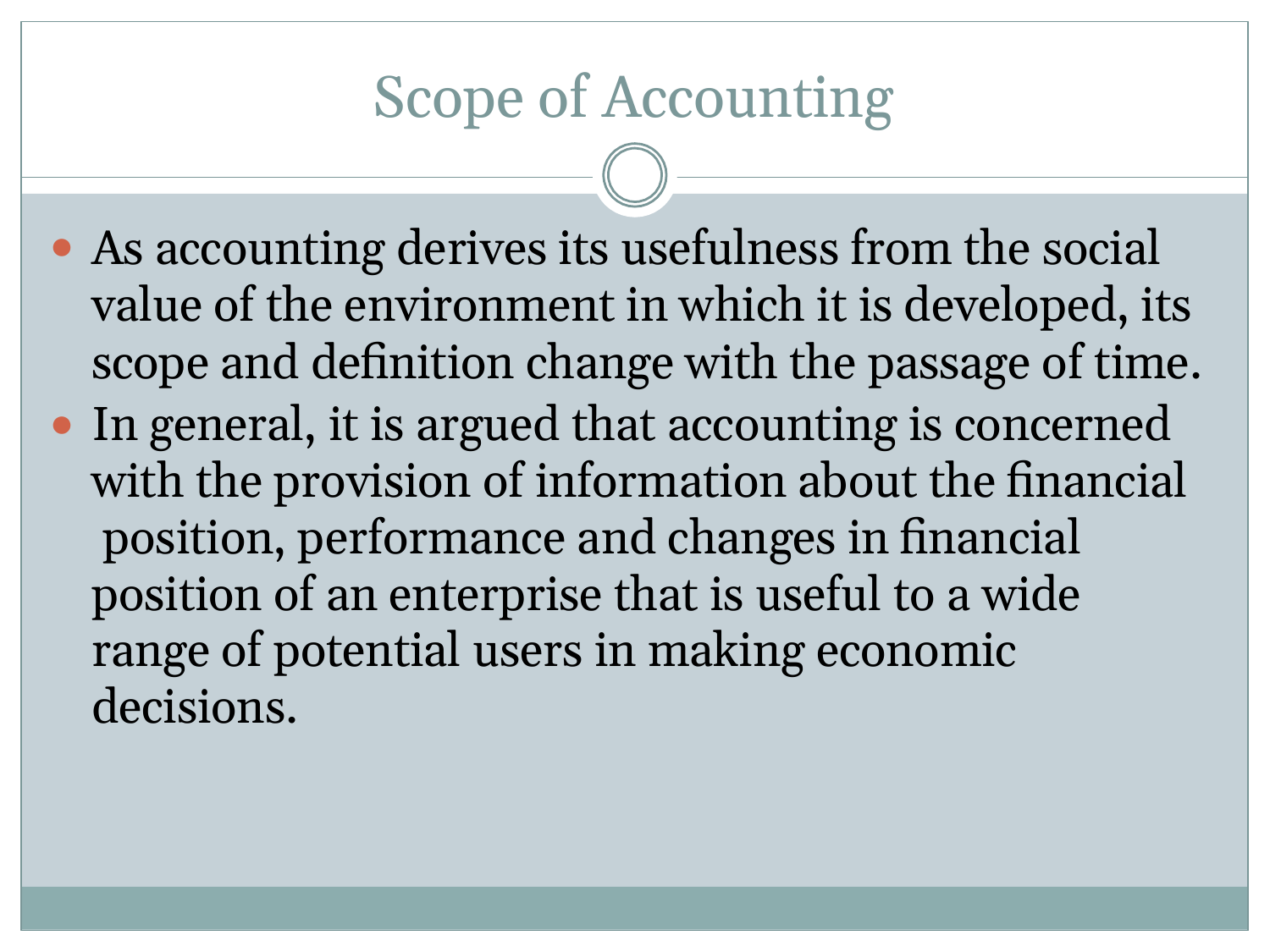

# Scope of Accounting
As accounting derives its usefulness from the social  value of the environment in which it is developed, its  scope and deﬁnition change with the passage of time.
In general, it is argued that accounting is concerned  with the provision of information about the ﬁnancial  position, performance and changes in ﬁnancial  position of an enterprise that is useful to a wide  range of potential users in making economic  decisions.